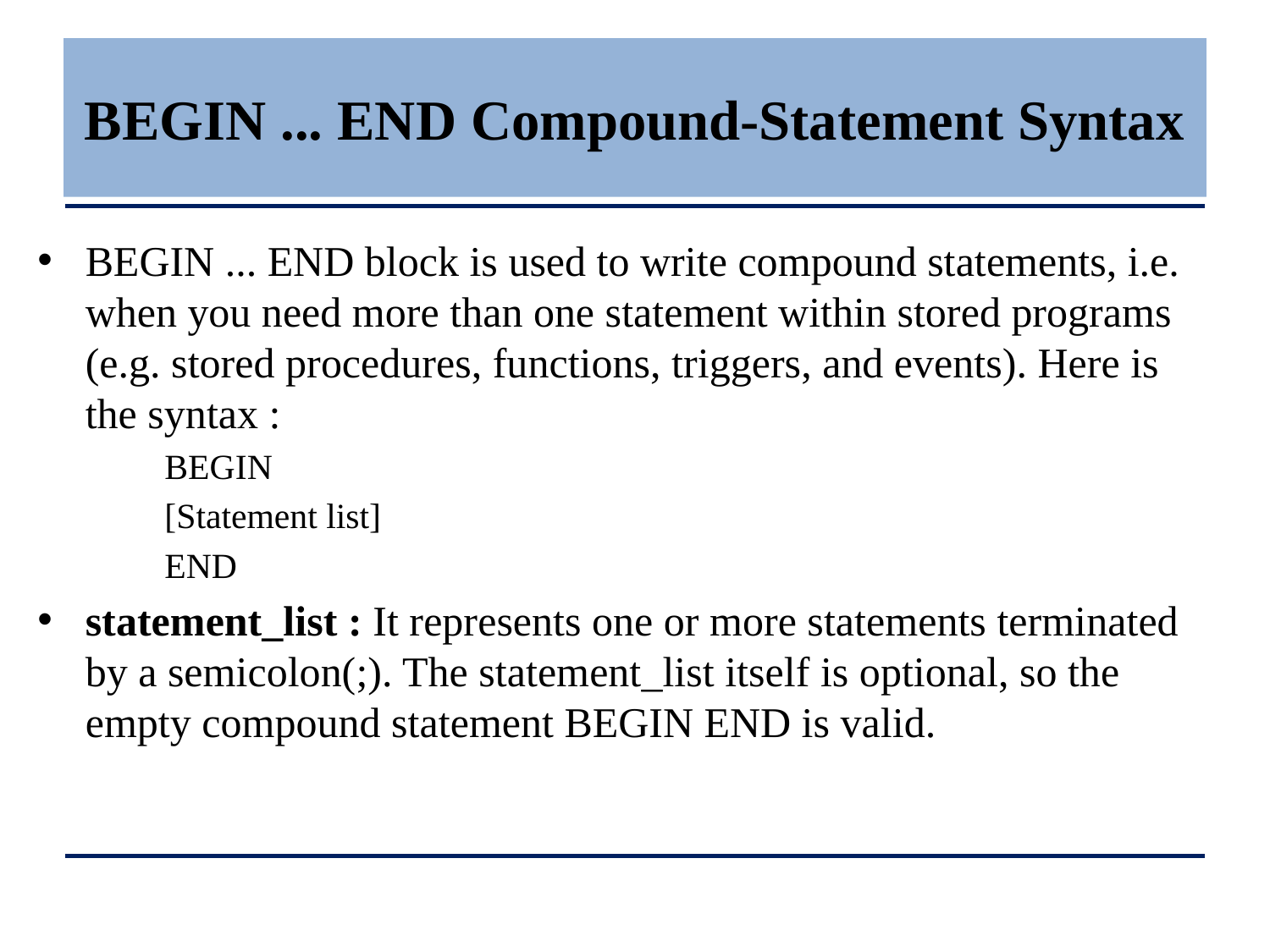

# BEGIN ... END Compound-Statement Syntax
BEGIN ... END block is used to write compound statements, i.e. when you need more than one statement within stored programs (e.g. stored procedures, functions, triggers, and events). Here is the syntax :
BEGIN
[Statement list]
END
statement_list : It represents one or more statements terminated by a semicolon(;). The statement_list itself is optional, so the empty compound statement BEGIN END is valid.